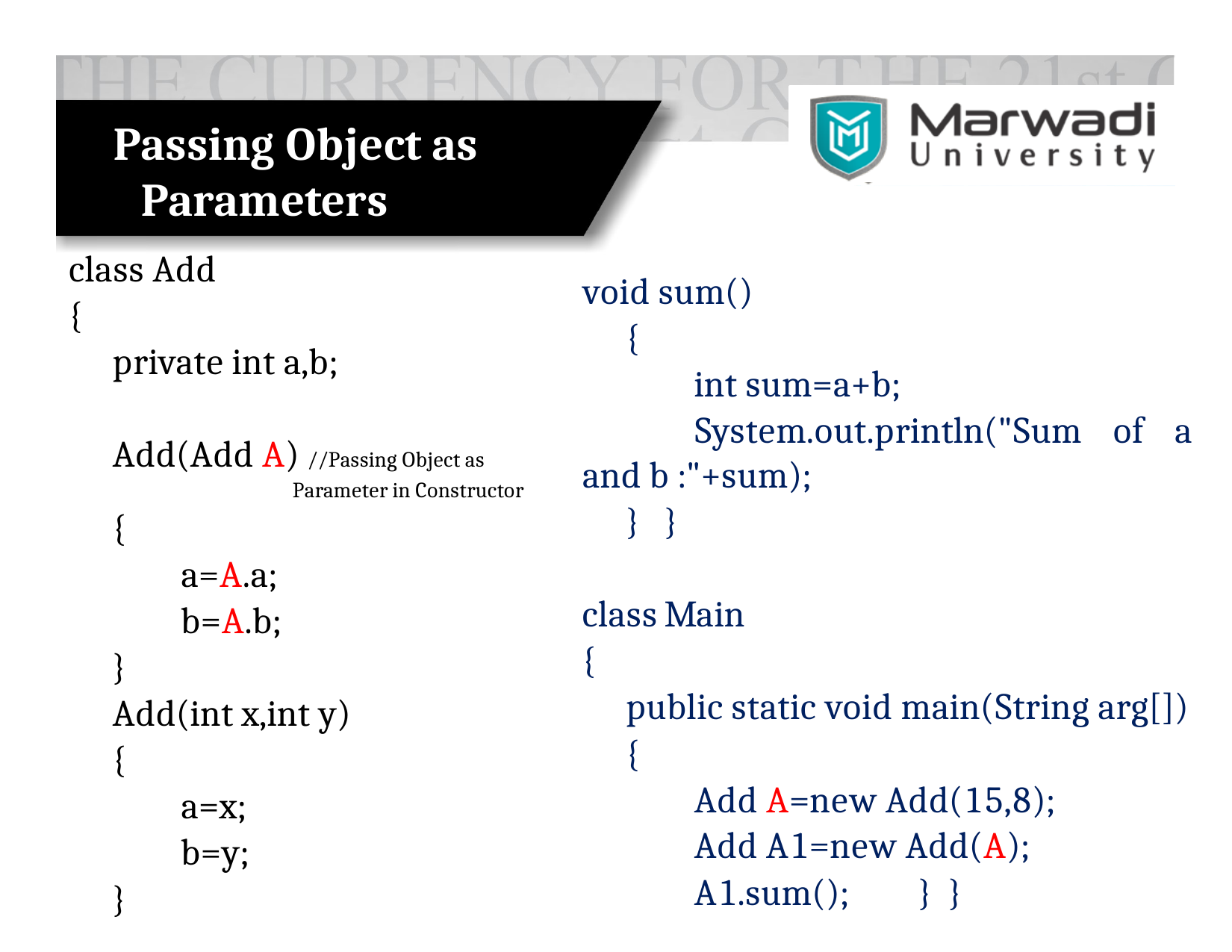

# Passing Object as Parameters
class Add
{
	private int a,b;

	Add(Add A) //Passing Object as
			Parameter in Constructor
	{
		a=A.a;
		b=A.b;
	}
	Add(int x,int y)
	{
		a=x;
		b=y;
	}

void sum()
	{
		int sum=a+b;
		System.out.println("Sum of a and b :"+sum);
	}   }

class Main
{
	public static void main(String arg[])
	{
		Add A=new Add(15,8);
		Add A1=new Add(A);
		A1.sum(); 	}  }